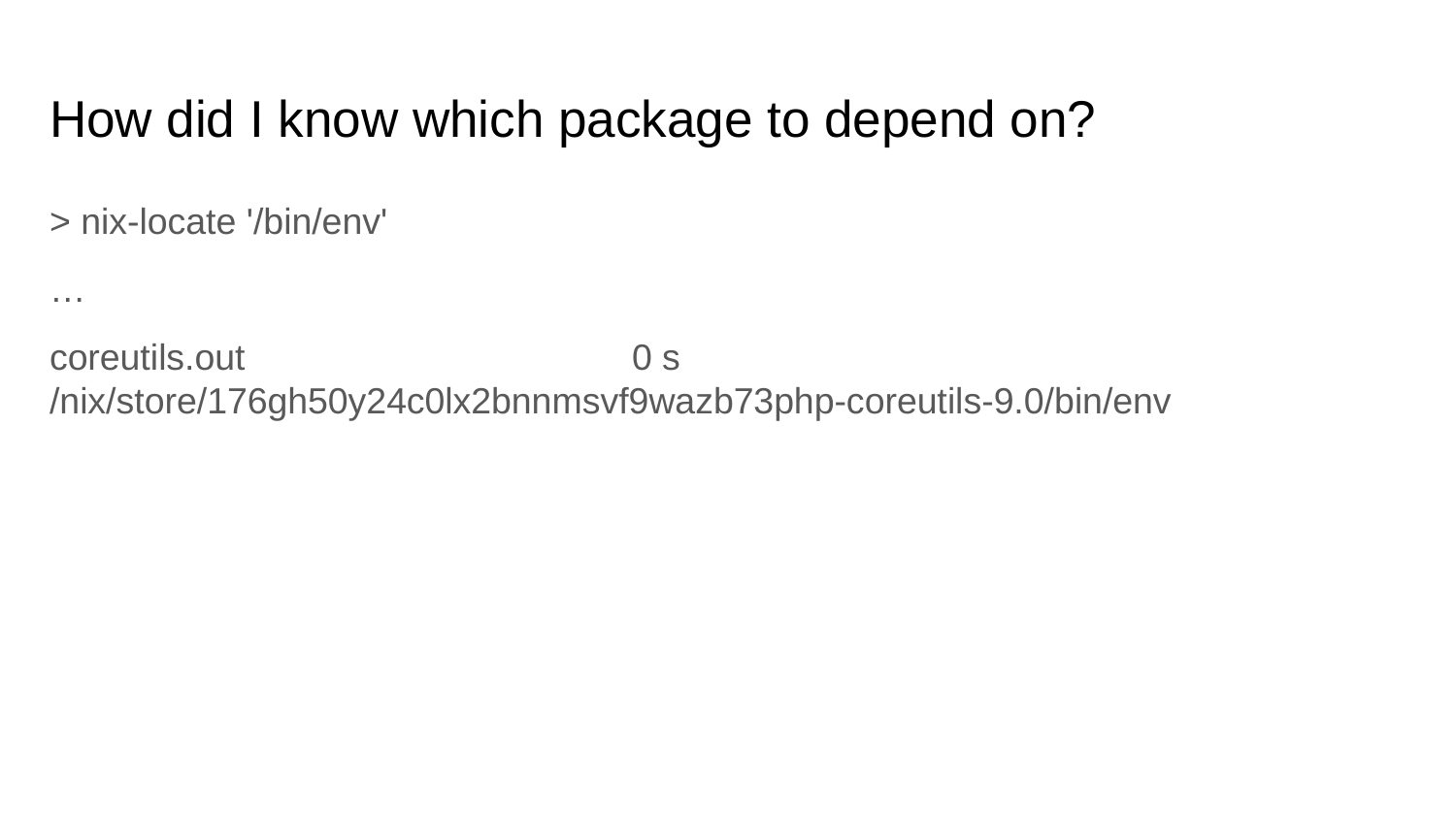

# How did I know which package to depend on?
> nix-locate '/bin/env'
…
coreutils.out                                     	0 s /nix/store/176gh50y24c0lx2bnnmsvf9wazb73php-coreutils-9.0/bin/env